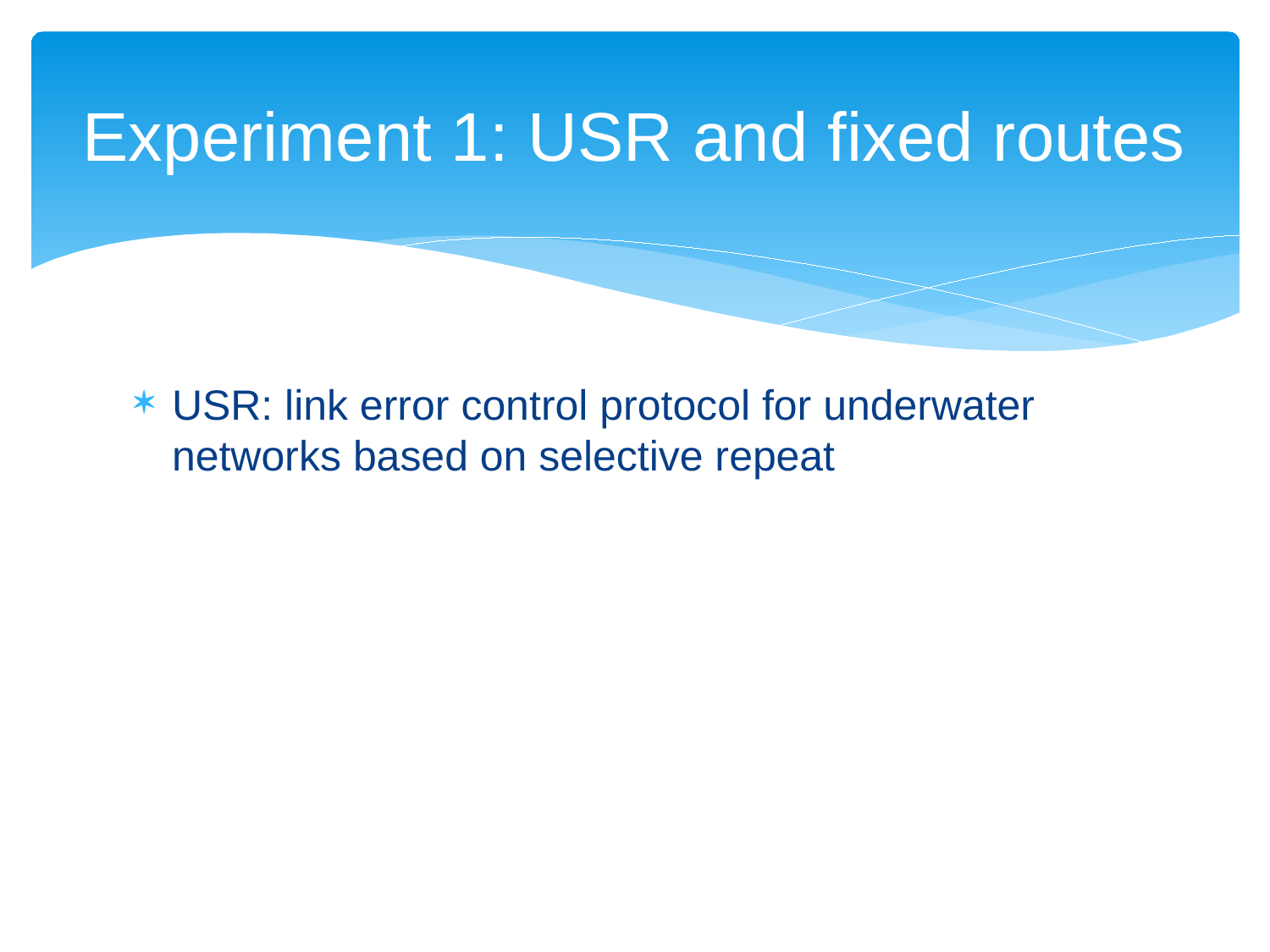

# Experiment 1: USR and fixed routes
USR: link error control protocol for underwater networks based on selective repeat